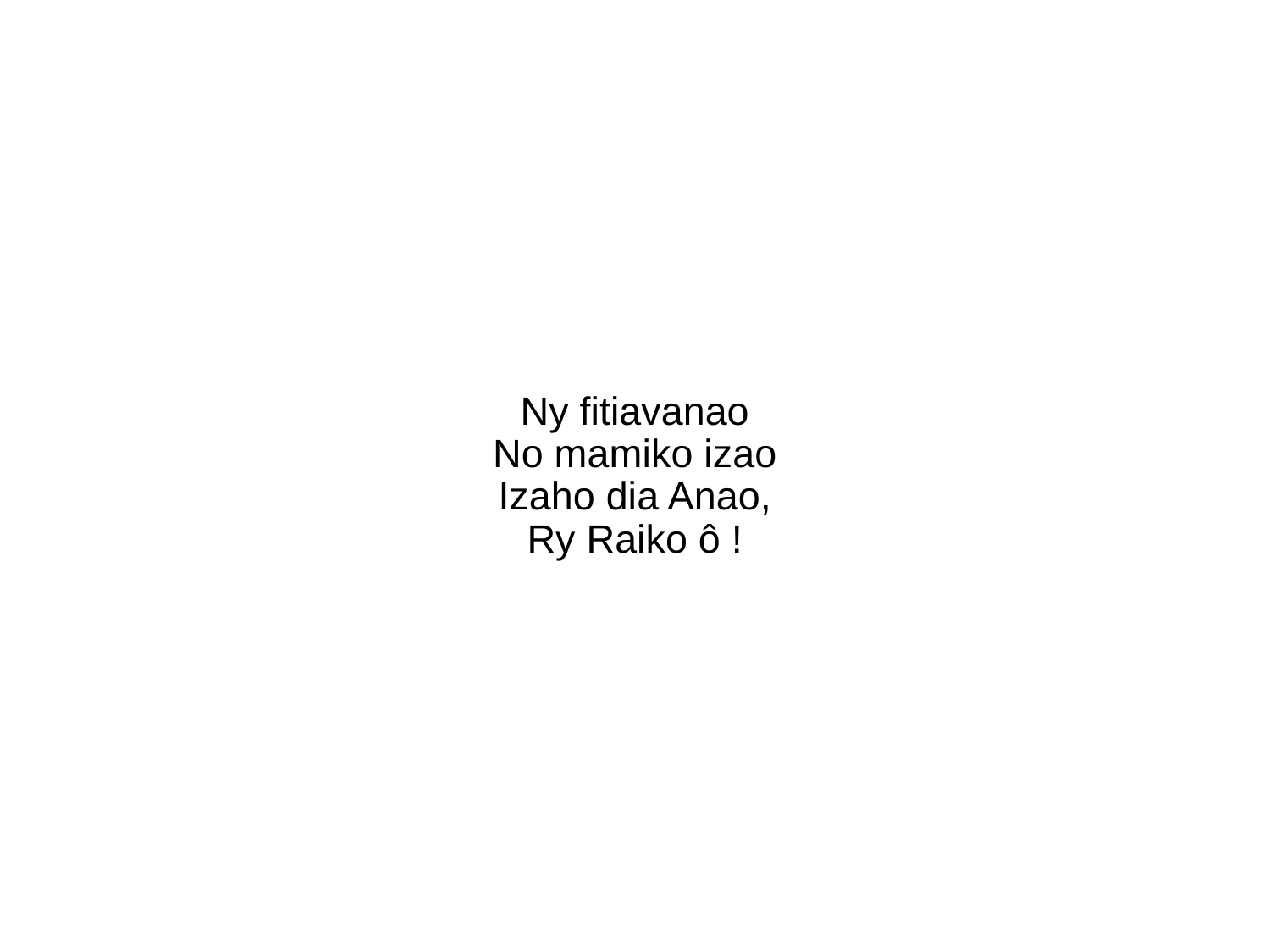

Ny fitiavanao
No mamiko izao
Izaho dia Anao,
Ry Raiko ô !